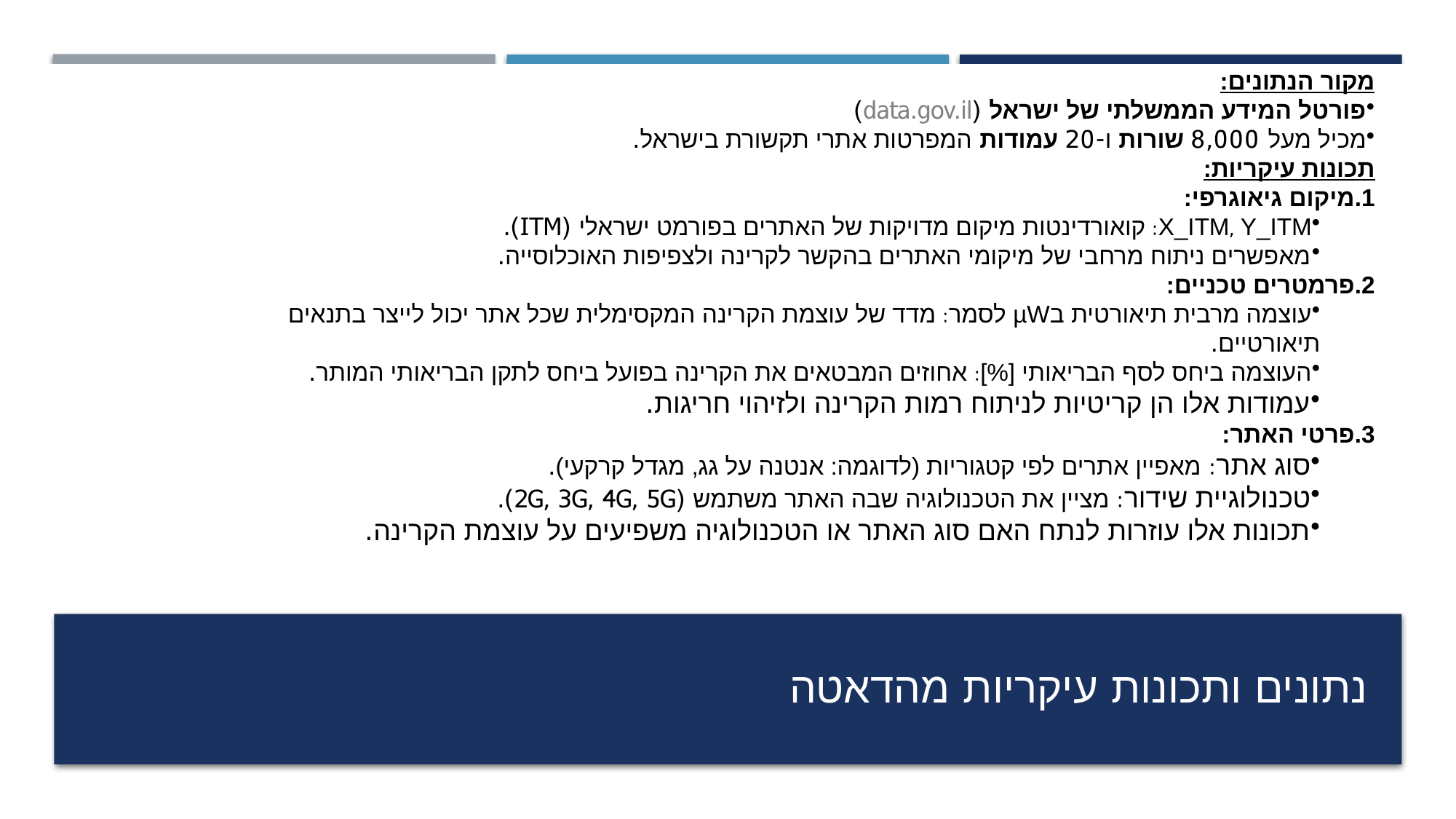

מקור הנתונים:
פורטל המידע הממשלתי של ישראל (data.gov.il)
מכיל מעל 8,000 שורות ו-20 עמודות המפרטות אתרי תקשורת בישראל.
תכונות עיקריות:
מיקום גיאוגרפי:
X_ITM, Y_ITM: קואורדינטות מיקום מדויקות של האתרים בפורמט ישראלי (ITM).
מאפשרים ניתוח מרחבי של מיקומי האתרים בהקשר לקרינה ולצפיפות האוכלוסייה.
פרמטרים טכניים:
עוצמה מרבית תיאורטית בµW לסמר: מדד של עוצמת הקרינה המקסימלית שכל אתר יכול לייצר בתנאים תיאורטיים.
העוצמה ביחס לסף הבריאותי [%]: אחוזים המבטאים את הקרינה בפועל ביחס לתקן הבריאותי המותר.
עמודות אלו הן קריטיות לניתוח רמות הקרינה ולזיהוי חריגות.
פרטי האתר:
סוג אתר: מאפיין אתרים לפי קטגוריות (לדוגמה: אנטנה על גג, מגדל קרקעי).
טכנולוגיית שידור: מציין את הטכנולוגיה שבה האתר משתמש (2G, 3G, 4G, 5G).
תכונות אלו עוזרות לנתח האם סוג האתר או הטכנולוגיה משפיעים על עוצמת הקרינה.

# נתונים ותכונות עיקריות מהדאטה